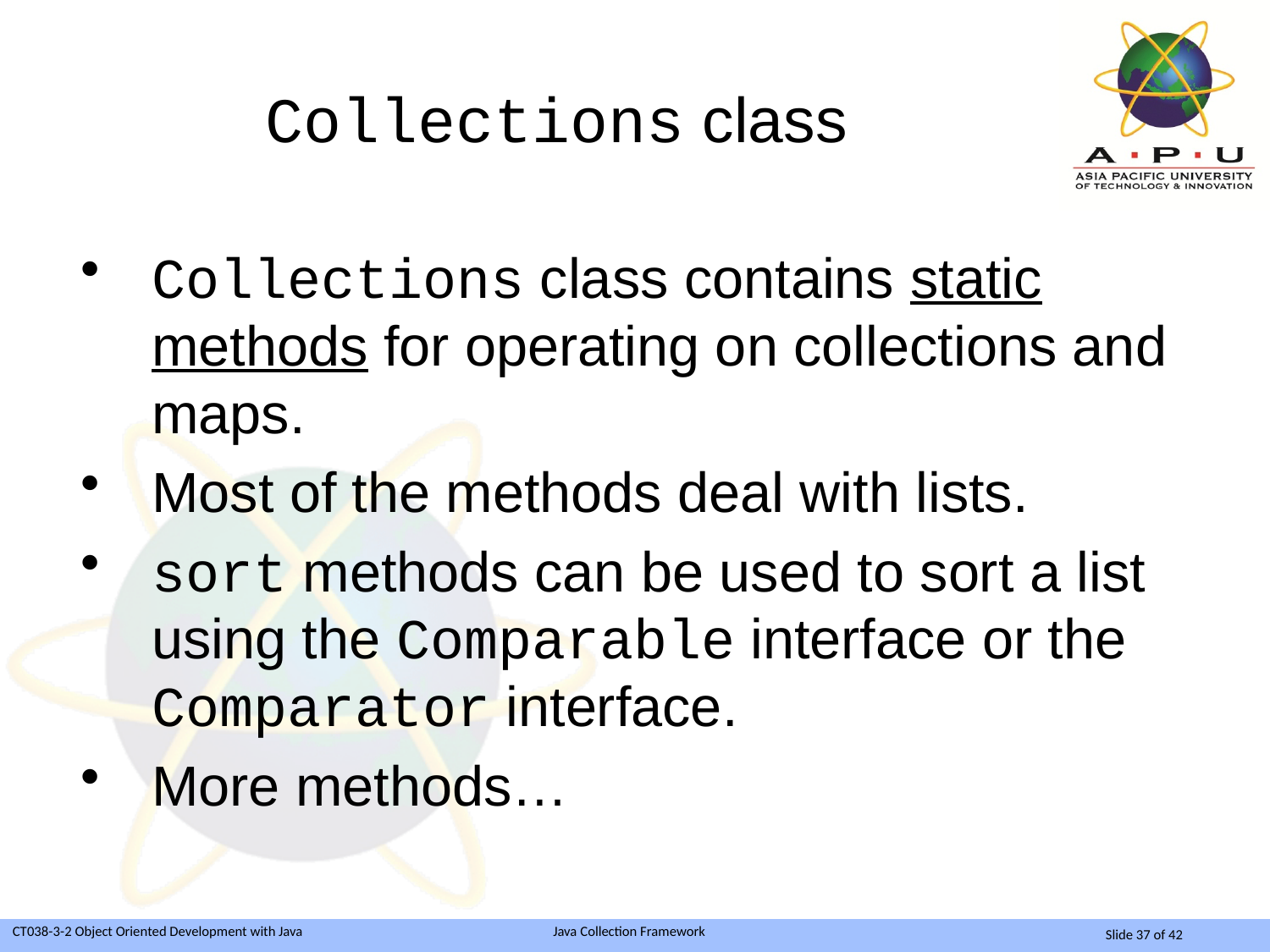

# Collections class
Collections class contains static methods for operating on collections and maps.
Most of the methods deal with lists.
sort methods can be used to sort a list using the Comparable interface or the Comparator interface.
More methods…